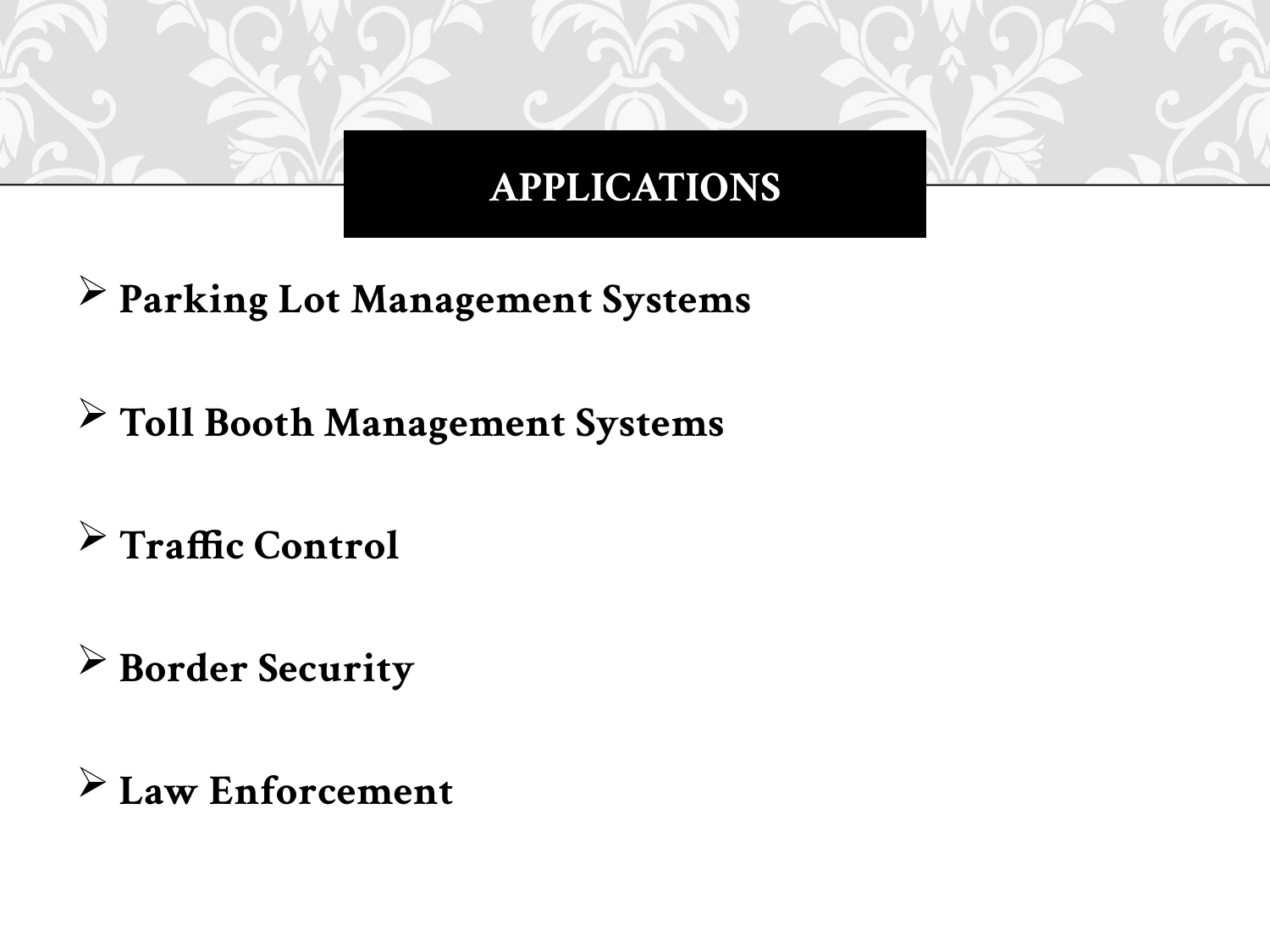

# APPLICATIONS
 Parking Lot Management Systems

 Toll Booth Management Systems

 Traffic Control

 Border Security

 Law Enforcement